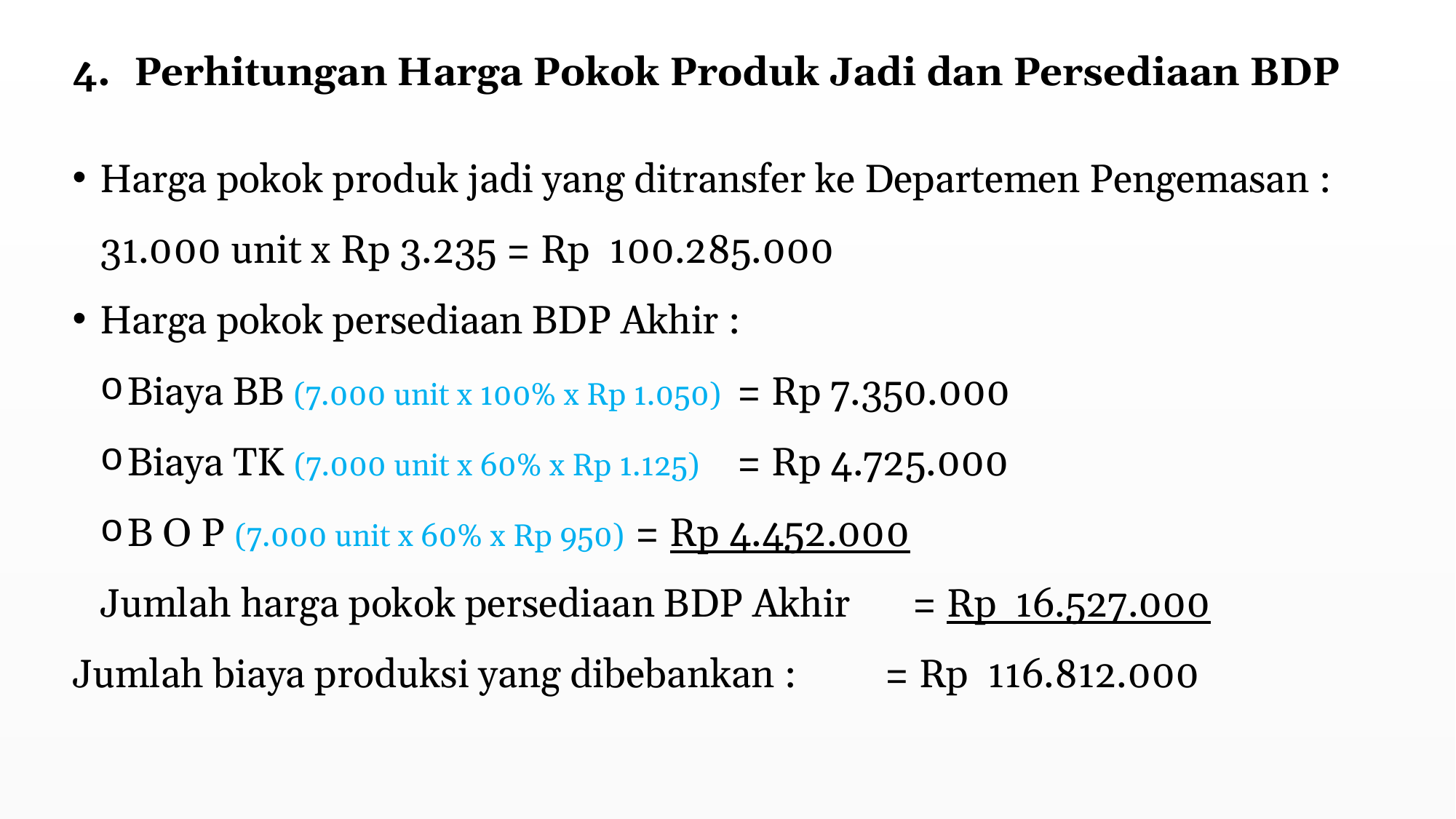

Perhitungan Harga Pokok Produk Jadi dan Persediaan BDP

Harga pokok produk jadi yang ditransfer ke Departemen Pengemasan :
31.000 unit x Rp 3.235					= Rp  100.285.000
Harga pokok persediaan BDP Akhir :
Biaya BB (7.000 unit x 100% x Rp 1.050)	= Rp 7.350.000
Biaya TK (7.000 unit x 60% x Rp 1.125)	= Rp 4.725.000
B O P (7.000 unit x 60% x Rp 950)		= Rp 4.452.000
Jumlah harga pokok persediaan BDP Akhir	= Rp  16.527.000
Jumlah biaya produksi yang dibebankan : 		= Rp  116.812.000